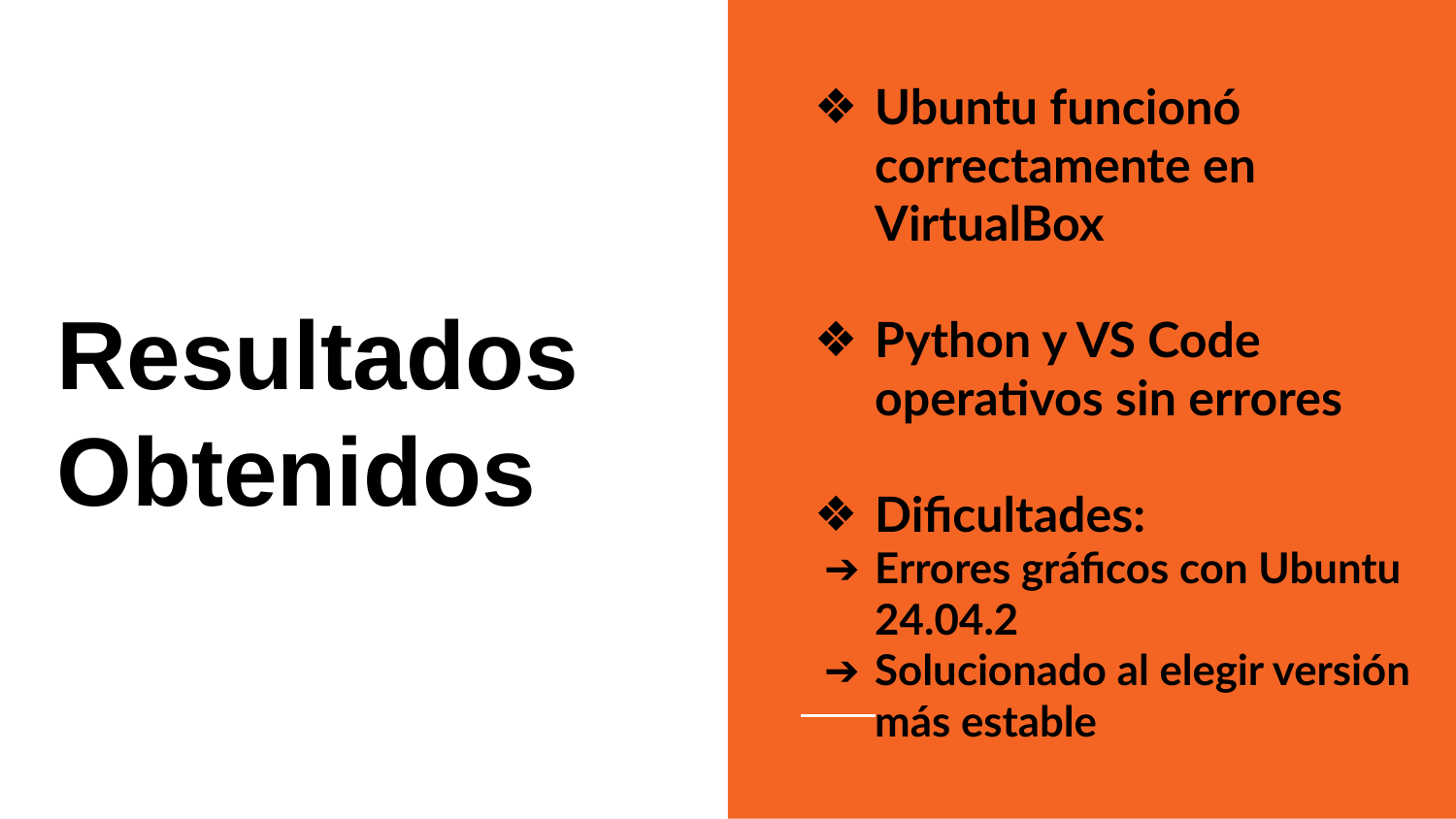

Ubuntu funcionó correctamente en VirtualBox

Python y VS Code operativos sin errores

Dificultades:
Errores gráficos con Ubuntu 24.04.2
Solucionado al elegir versión más estable
# Resultados
Obtenidos